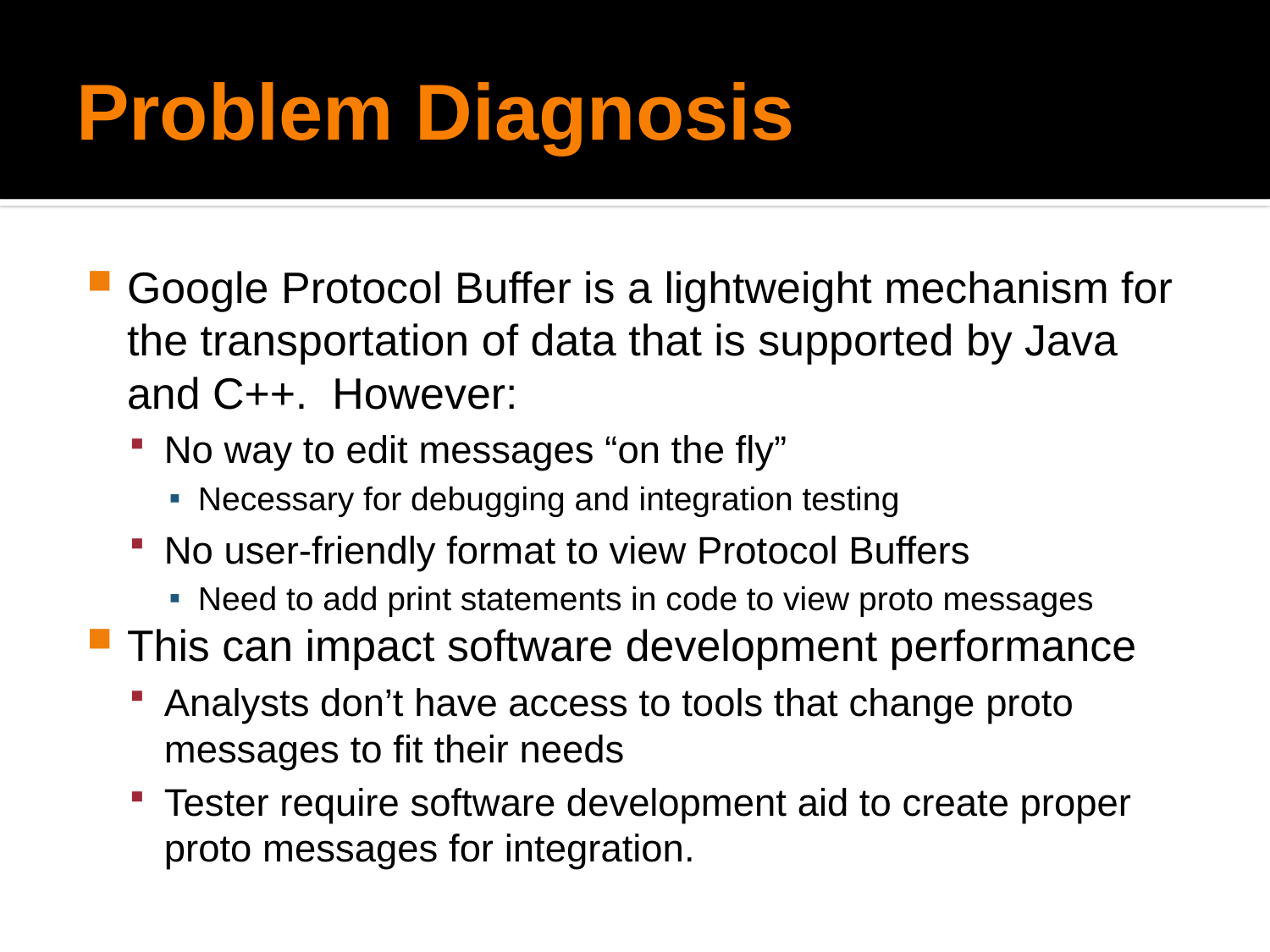

# Problem Diagnosis
Google Protocol Buffer is a lightweight mechanism for the transportation of data that is supported by Java and C++.  However:
No way to edit messages “on the fly”
Necessary for debugging and integration testing
No user-friendly format to view Protocol Buffers
Need to add print statements in code to view proto messages
This can impact software development performance
Analysts don’t have access to tools that change proto messages to fit their needs
Tester require software development aid to create proper proto messages for integration.